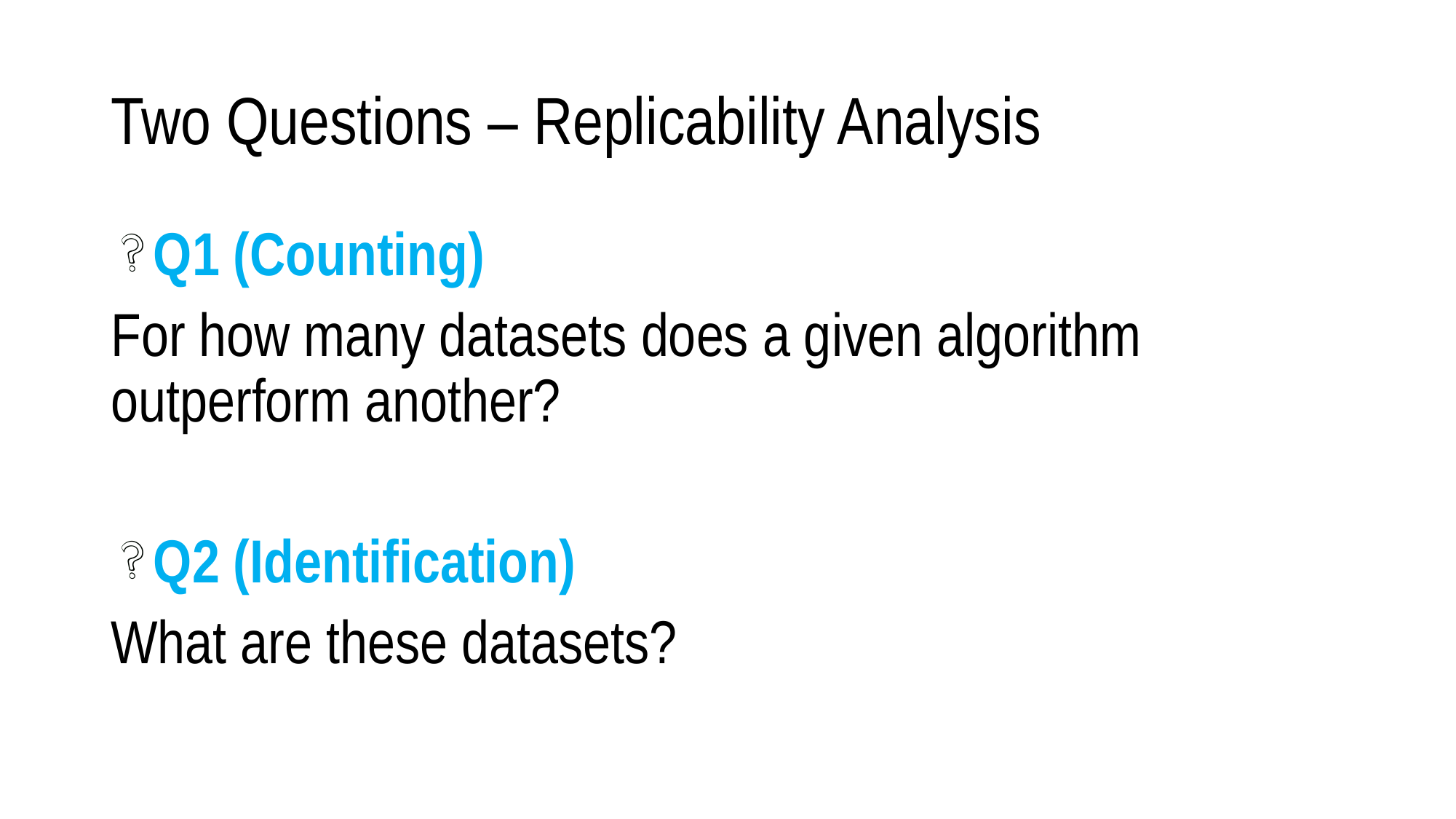

# Two Questions – Replicability Analysis
Q1 (Counting)
For how many datasets does a given algorithm outperform another?

Q2 (Identification)
What are these datasets?